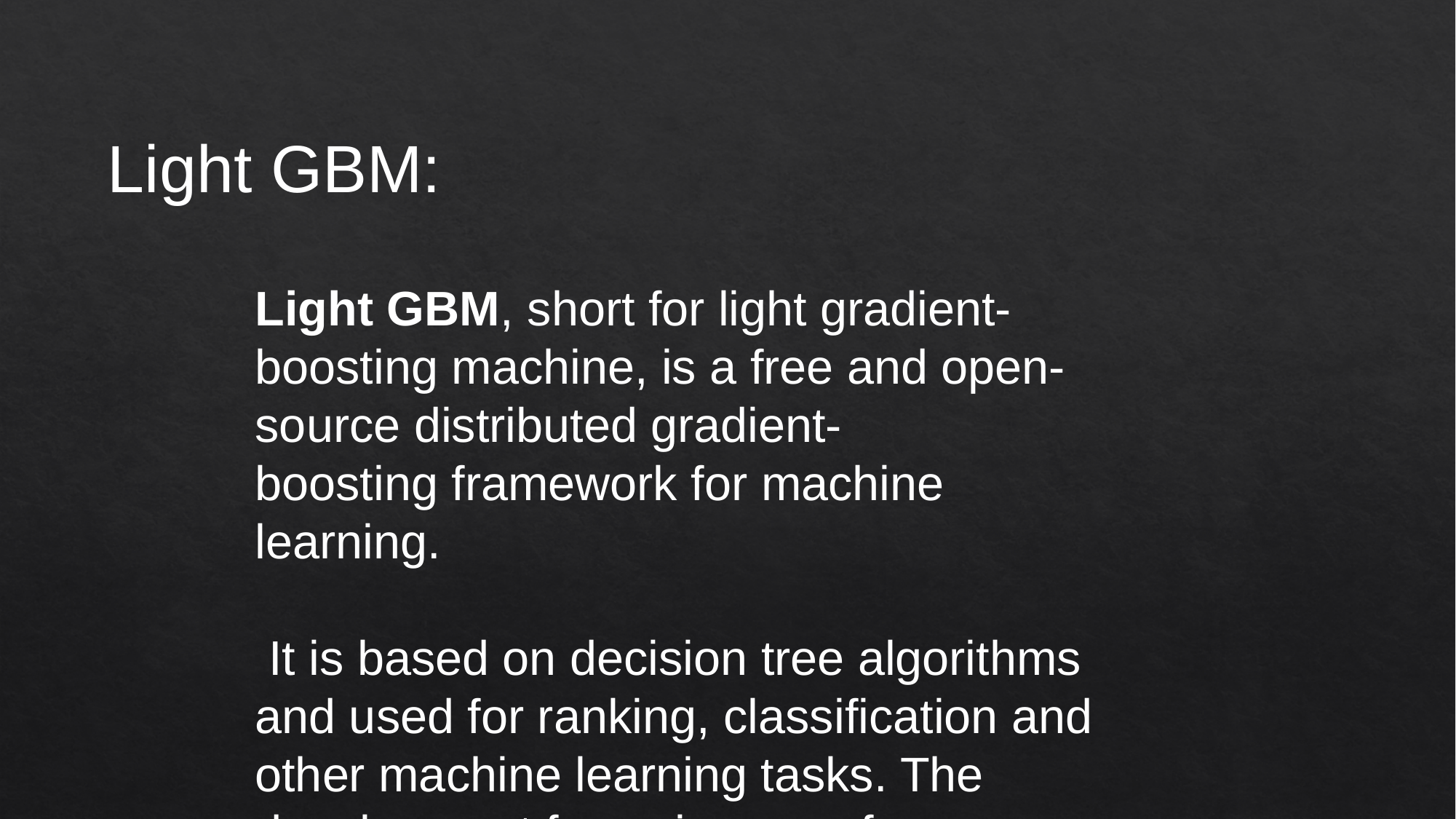

Light GBM:
Light GBM, short for light gradient-boosting machine, is a free and open-source distributed gradient-boosting framework for machine learning.

 It is based on decision tree algorithms and used for ranking, classification and other machine learning tasks. The development focus is on performance and scalability.